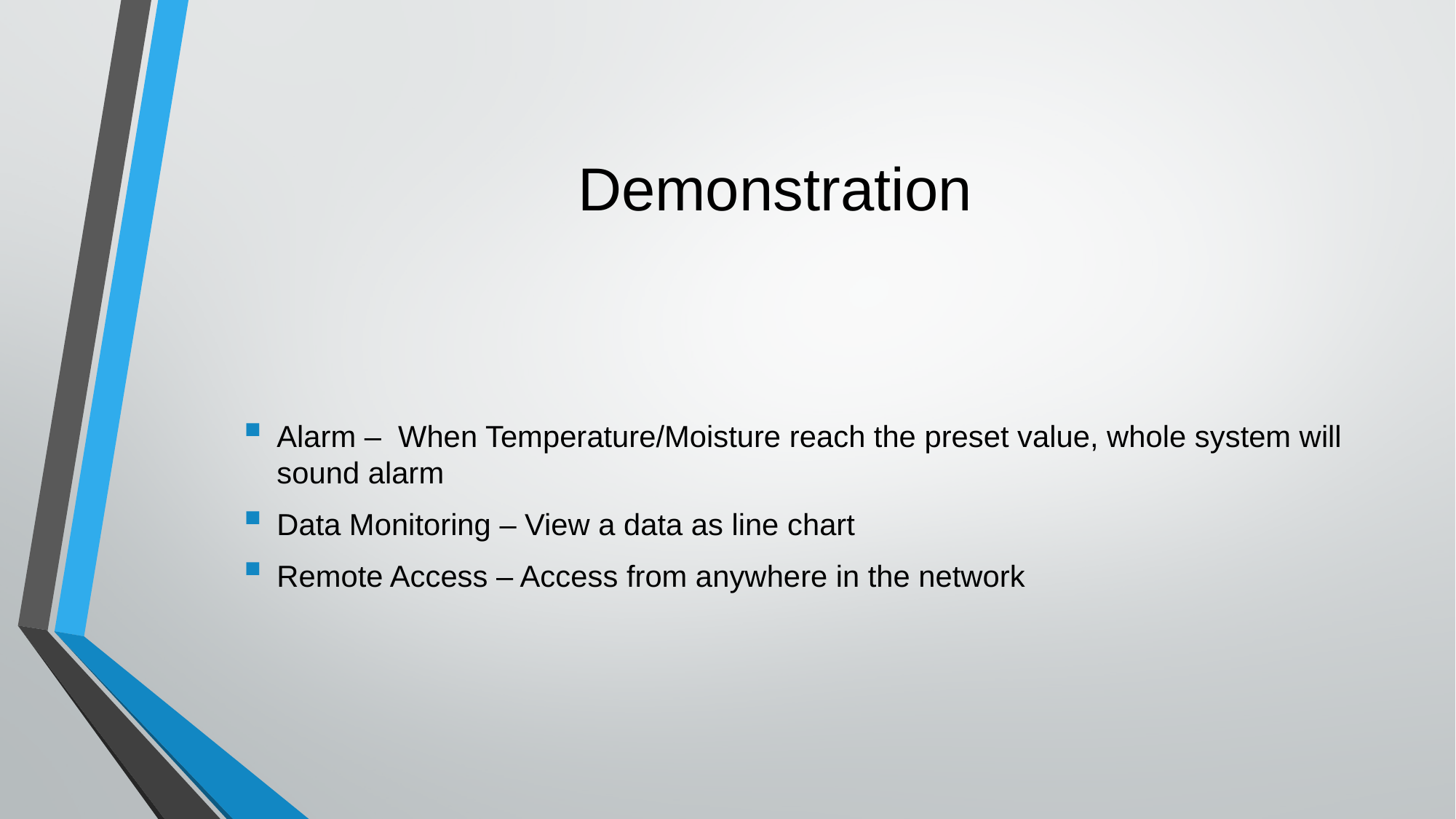

# Demonstration
Alarm –  When Temperature/Moisture reach the preset value, whole system will sound alarm
Data Monitoring – View a data as line chart
Remote Access – Access from anywhere in the network